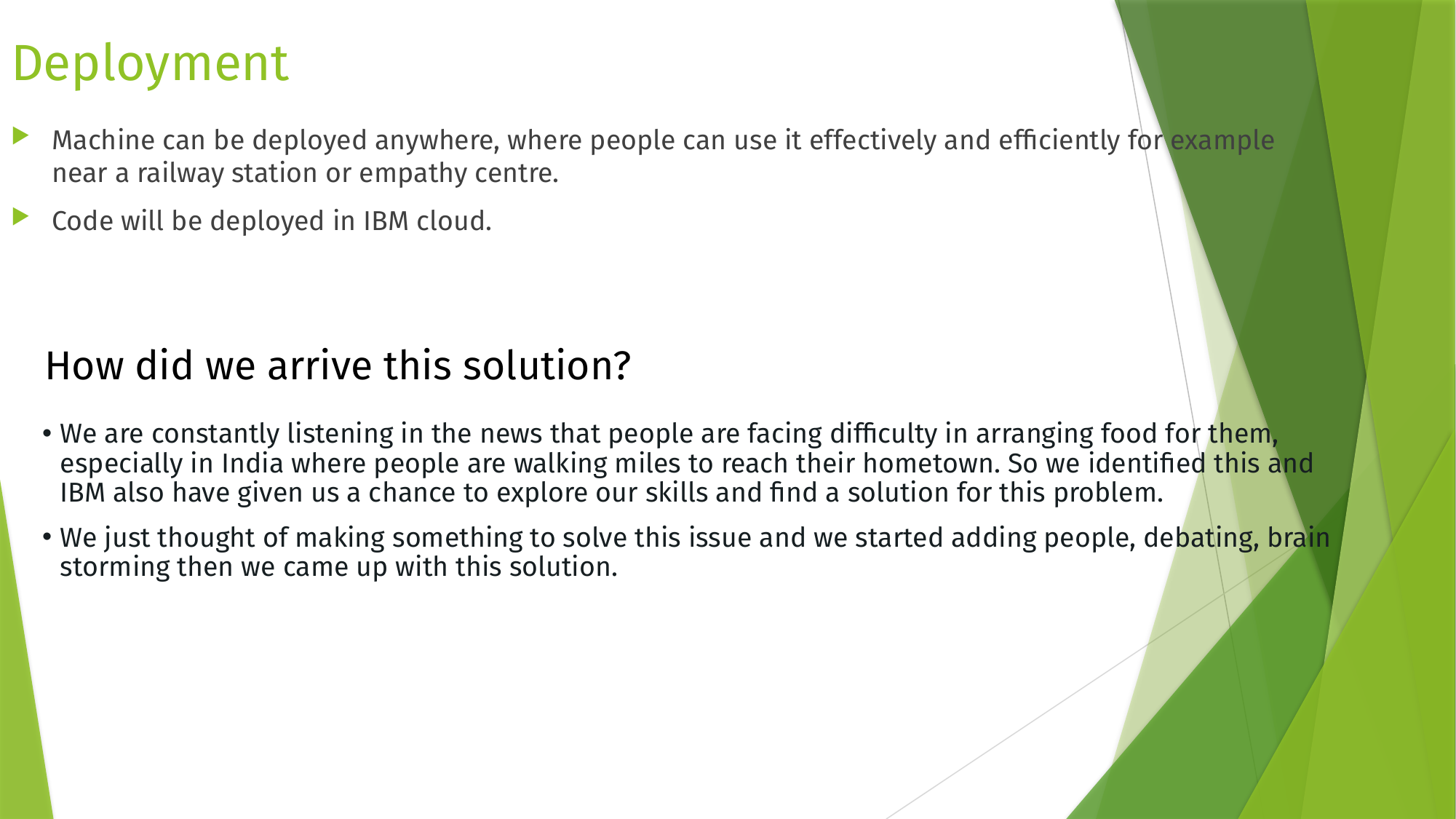

Deployment
Machine can be deployed anywhere, where people can use it effectively and efficiently for example near a railway station or empathy centre.
Code will be deployed in IBM cloud.
How did we arrive this solution?
We are constantly listening in the news that people are facing difficulty in arranging food for them, especially in India where people are walking miles to reach their hometown. So we identified this and  IBM also have given us a chance to explore our skills and find a solution for this problem.
We just thought of making something to solve this issue and we started adding people, debating, brain storming then we came up with this solution.